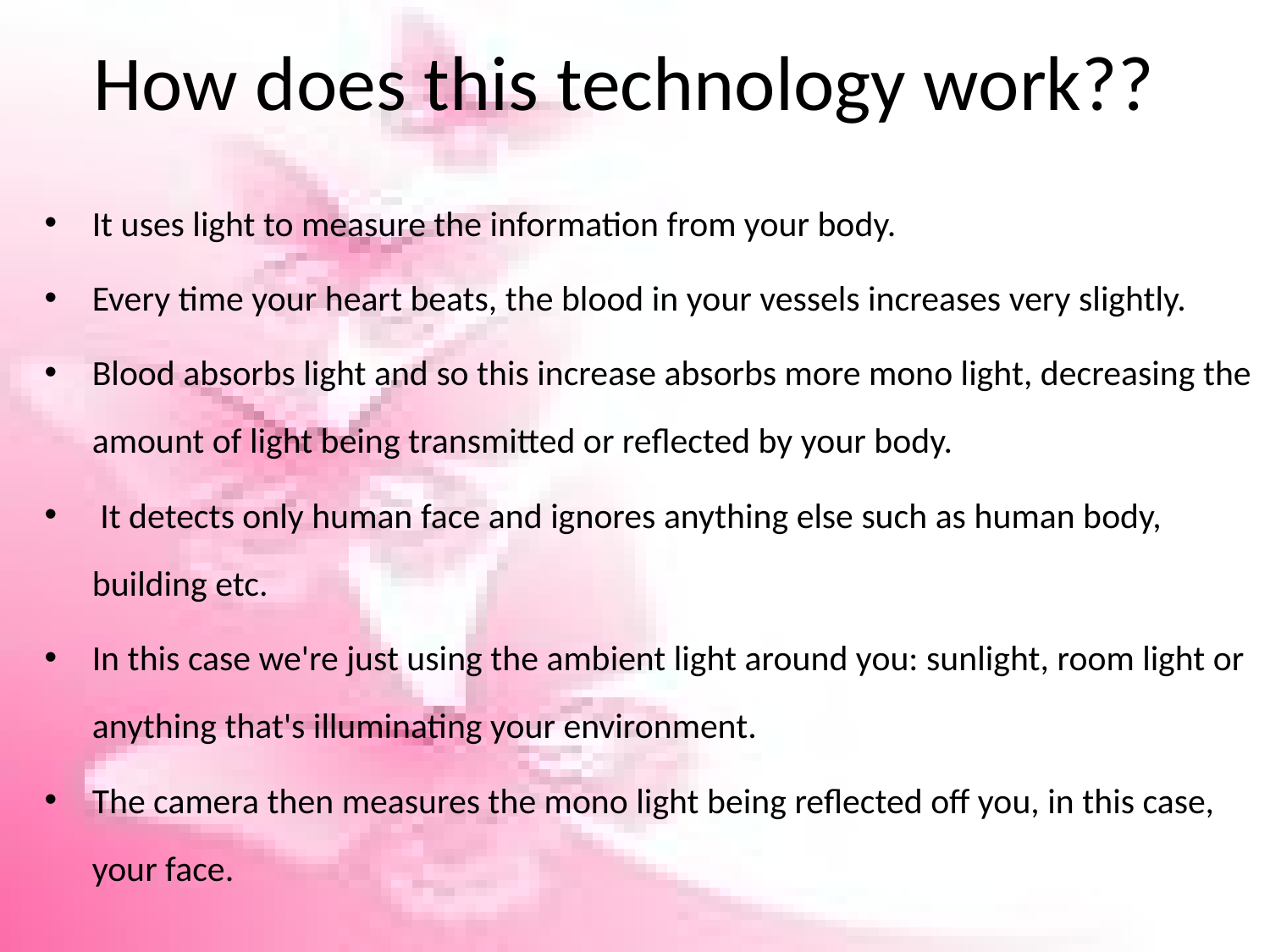

# How does this technology work??
It uses light to measure the information from your body.
Every time your heart beats, the blood in your vessels increases very slightly.
Blood absorbs light and so this increase absorbs more mono light, decreasing the amount of light being transmitted or reflected by your body.
 It detects only human face and ignores anything else such as human body, building etc.
In this case we're just using the ambient light around you: sunlight, room light or anything that's illuminating your environment.
The camera then measures the mono light being reflected off you, in this case, your face.